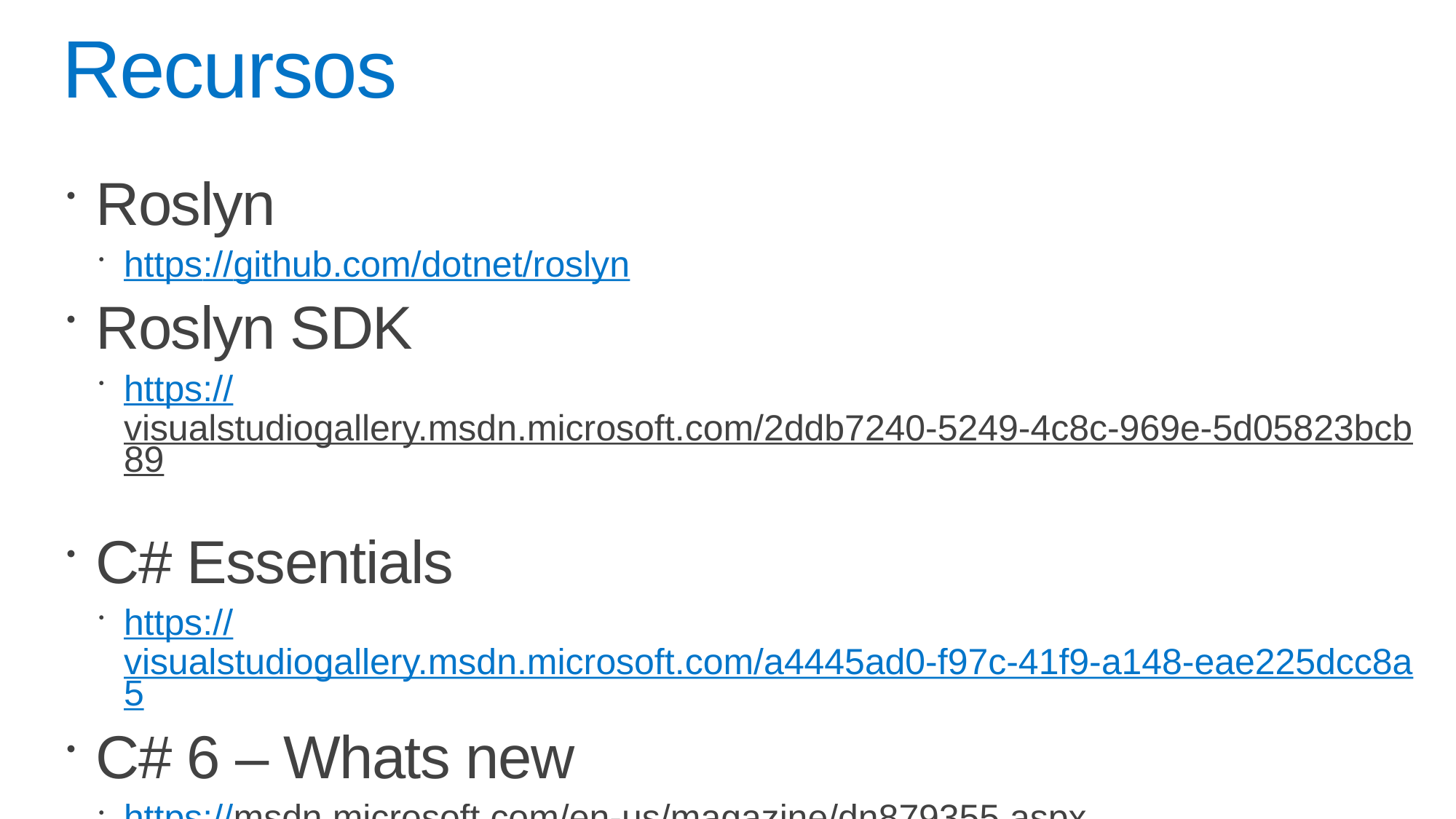

# Recursos
Roslyn
https://github.com/dotnet/roslyn
Roslyn SDK
https://visualstudiogallery.msdn.microsoft.com/2ddb7240-5249-4c8c-969e-5d05823bcb89
C# Essentials
https://visualstudiogallery.msdn.microsoft.com/a4445ad0-f97c-41f9-a148-eae225dcc8a5
C# 6 – Whats new
https://msdn.microsoft.com/en-us/magazine/dn879355.aspx